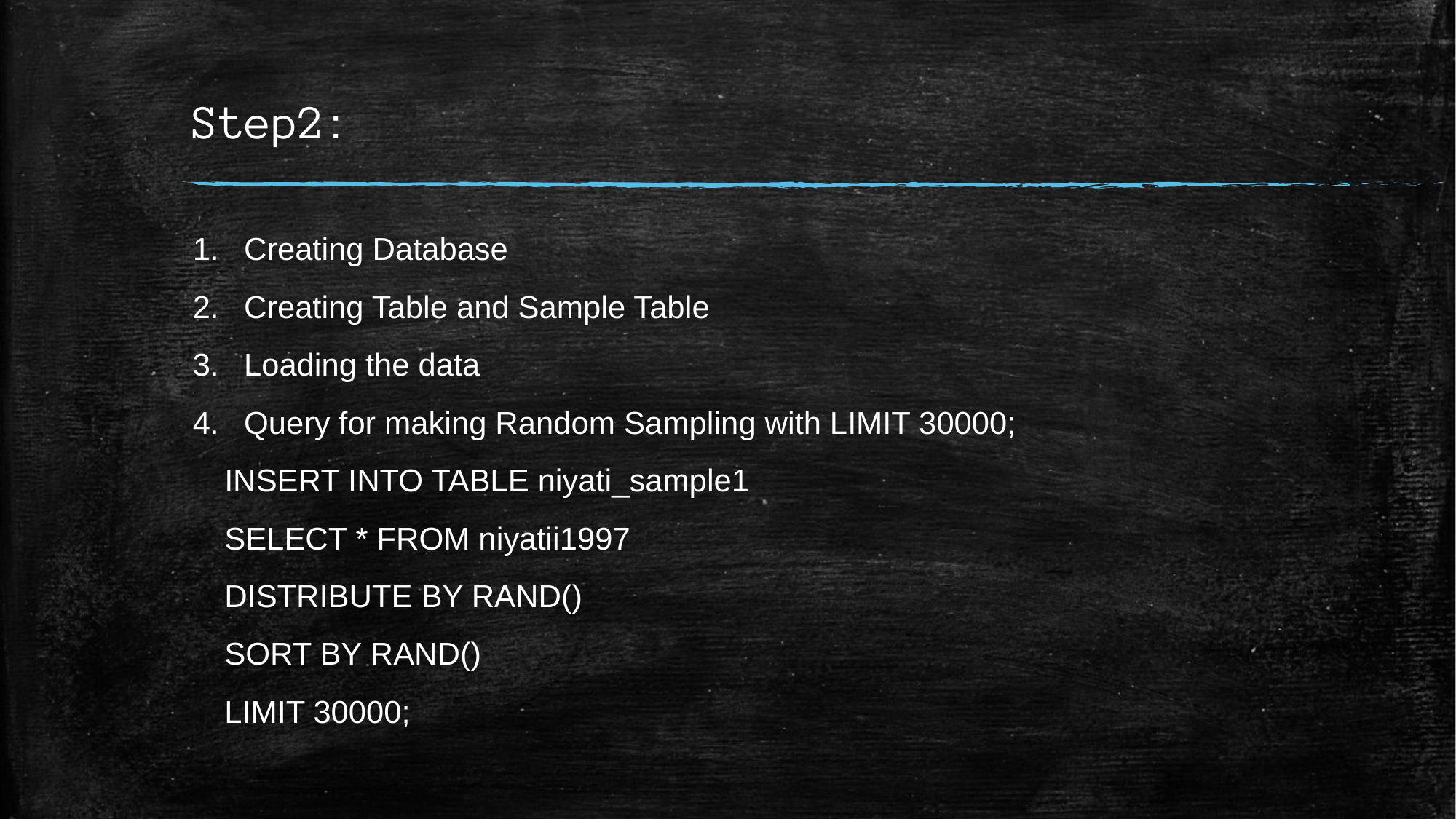

# Step2:
Creating Database
Creating Table and Sample Table
Loading the data
Query for making Random Sampling with LIMIT 30000;
 INSERT INTO TABLE niyati_sample1
 SELECT * FROM niyatii1997
 DISTRIBUTE BY RAND()
 SORT BY RAND()
 LIMIT 30000;